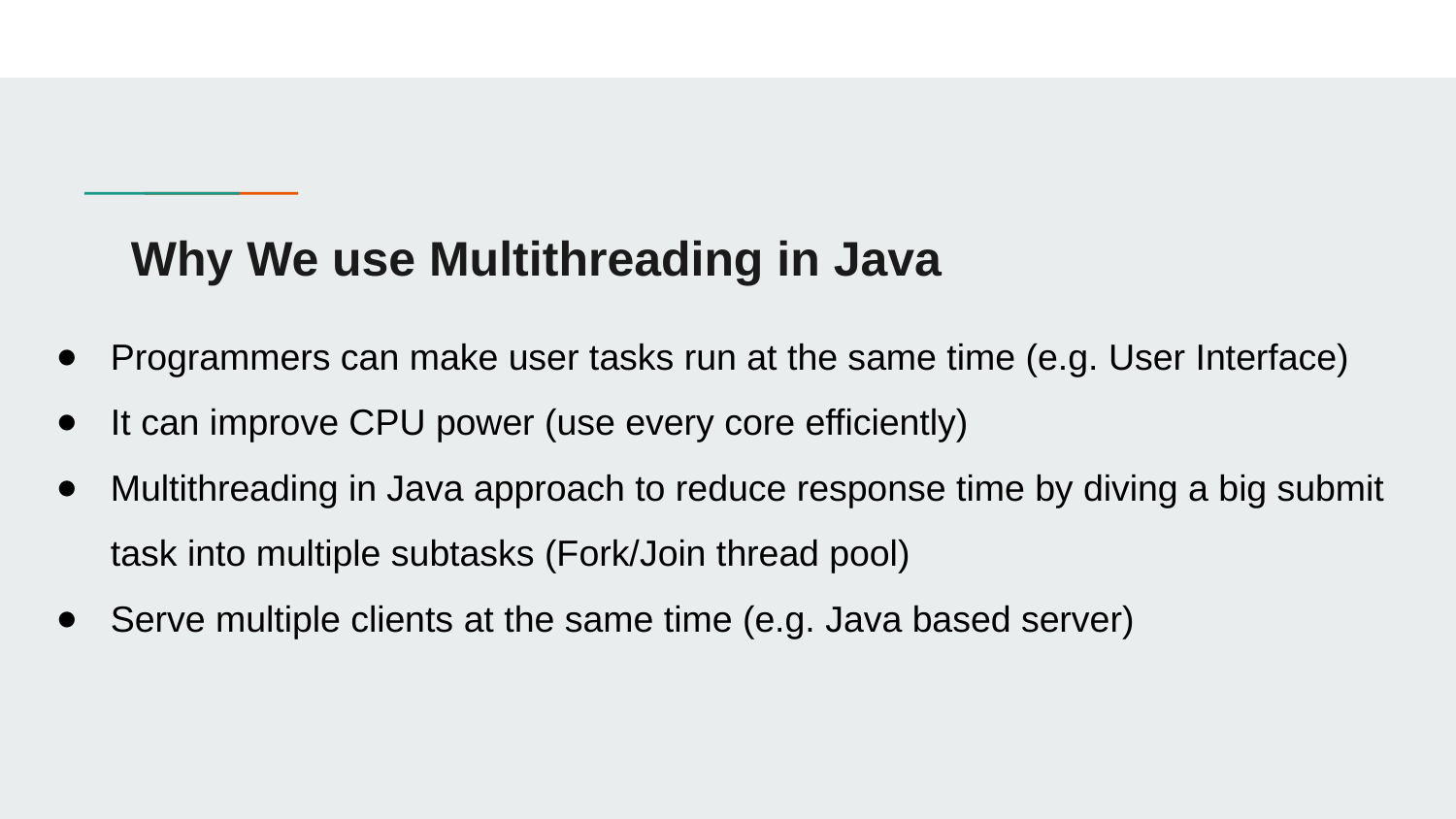

# Why We use Multithreading in Java
Programmers can make user tasks run at the same time (e.g. User Interface)
It can improve CPU power (use every core efficiently)
Multithreading in Java approach to reduce response time by diving a big submit task into multiple subtasks (Fork/Join thread pool)
Serve multiple clients at the same time (e.g. Java based server)